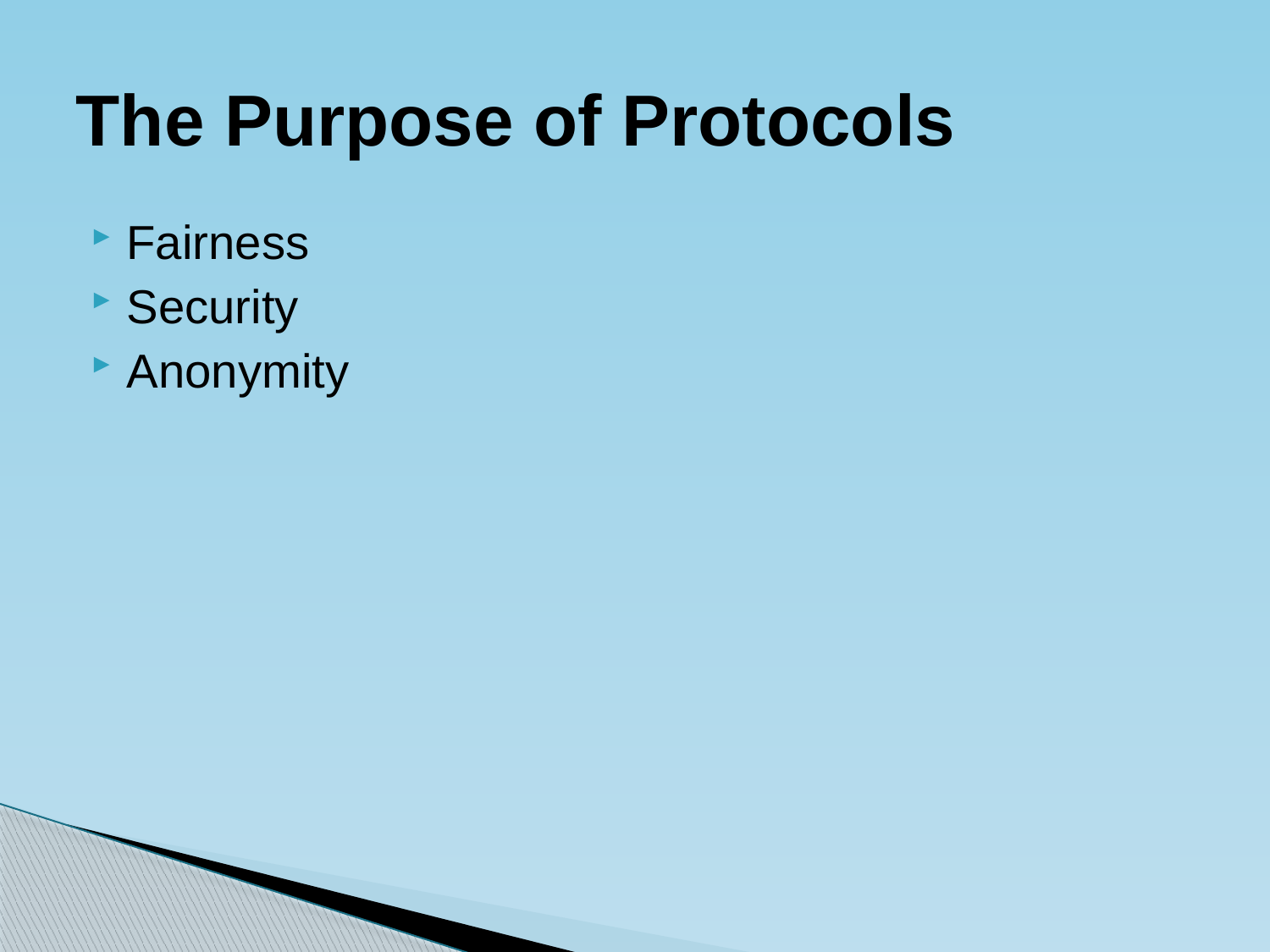

# The Purpose of Protocols
Fairness
Security
Anonymity